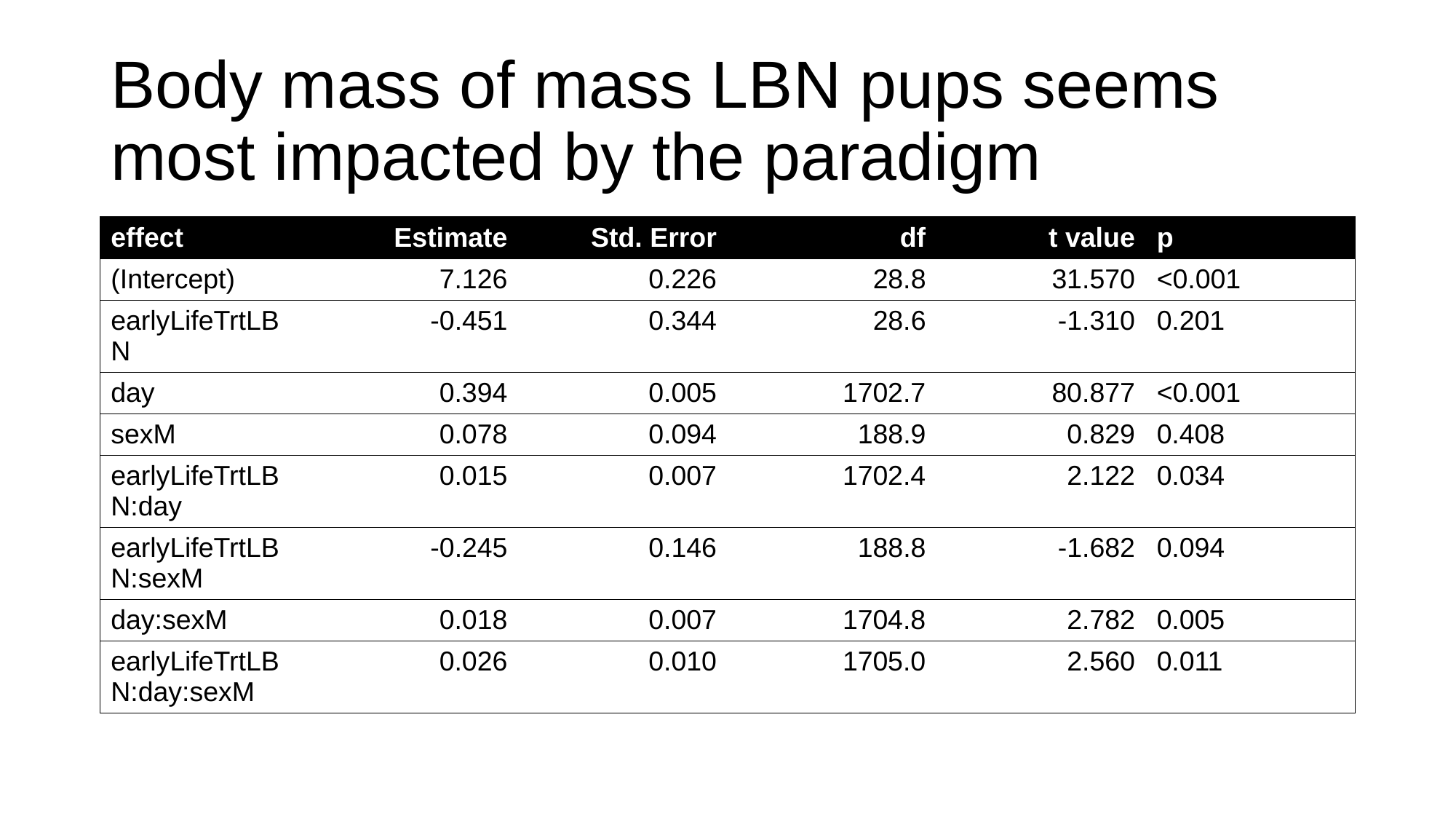

# Body mass of mass LBN pups seems most impacted by the paradigm
| effect | Estimate | Std. Error | df | t value | p |
| --- | --- | --- | --- | --- | --- |
| (Intercept) | 7.126 | 0.226 | 28.8 | 31.570 | <0.001 |
| earlyLifeTrtLBN | -0.451 | 0.344 | 28.6 | -1.310 | 0.201 |
| day | 0.394 | 0.005 | 1702.7 | 80.877 | <0.001 |
| sexM | 0.078 | 0.094 | 188.9 | 0.829 | 0.408 |
| earlyLifeTrtLBN:day | 0.015 | 0.007 | 1702.4 | 2.122 | 0.034 |
| earlyLifeTrtLBN:sexM | -0.245 | 0.146 | 188.8 | -1.682 | 0.094 |
| day:sexM | 0.018 | 0.007 | 1704.8 | 2.782 | 0.005 |
| earlyLifeTrtLBN:day:sexM | 0.026 | 0.010 | 1705.0 | 2.560 | 0.011 |